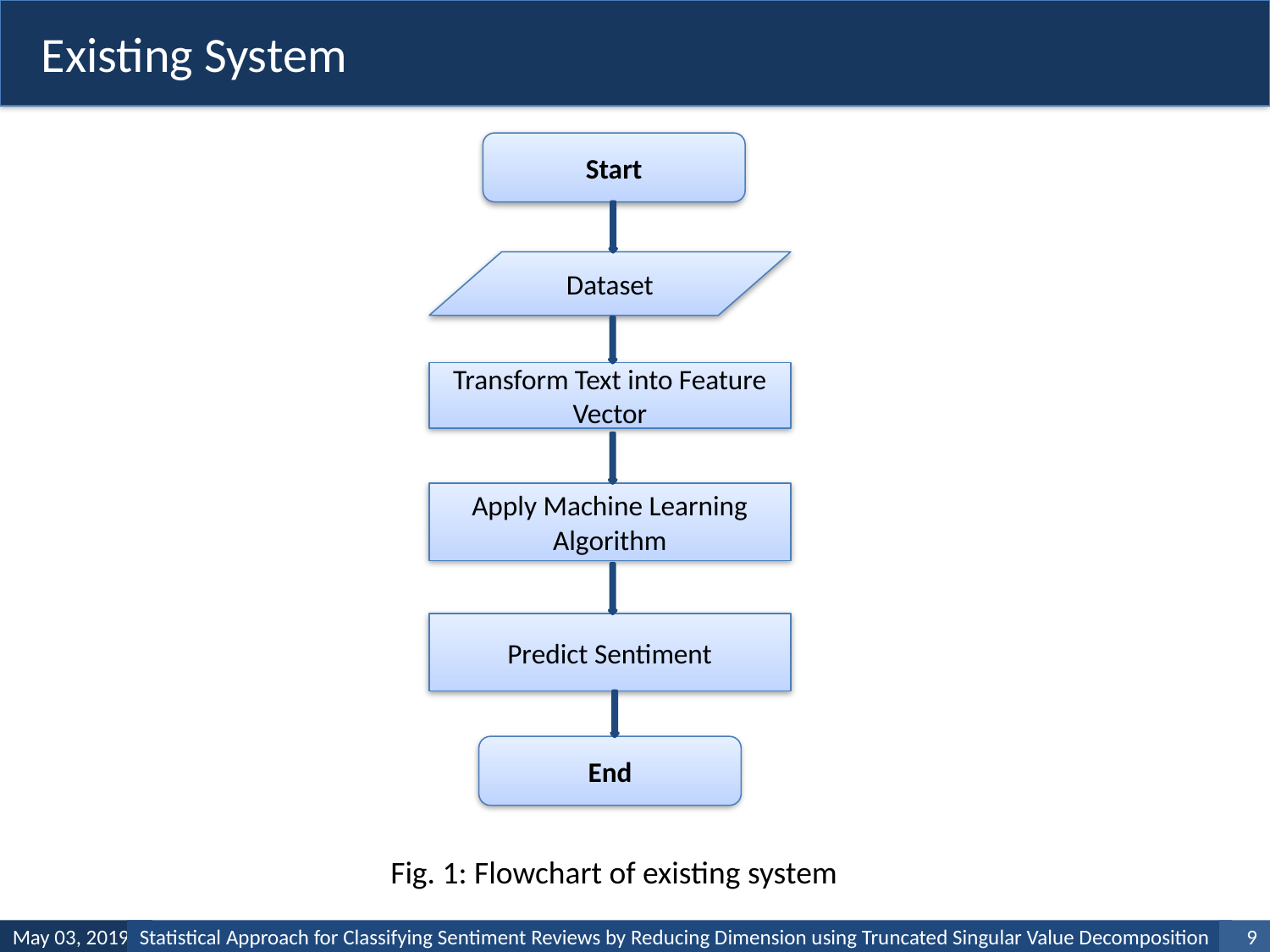

k
   Existing System
Start

Dataset

Transform Text into Feature Vector

Apply Machine Learning Algorithm

Predict Sentiment

End
    Fig. 1: Flowchart of existing system
May 03, 2019
Statistical Approach for Classifying Sentiment Reviews by Reducing Dimension using Truncated Singular Value Decomposition
9